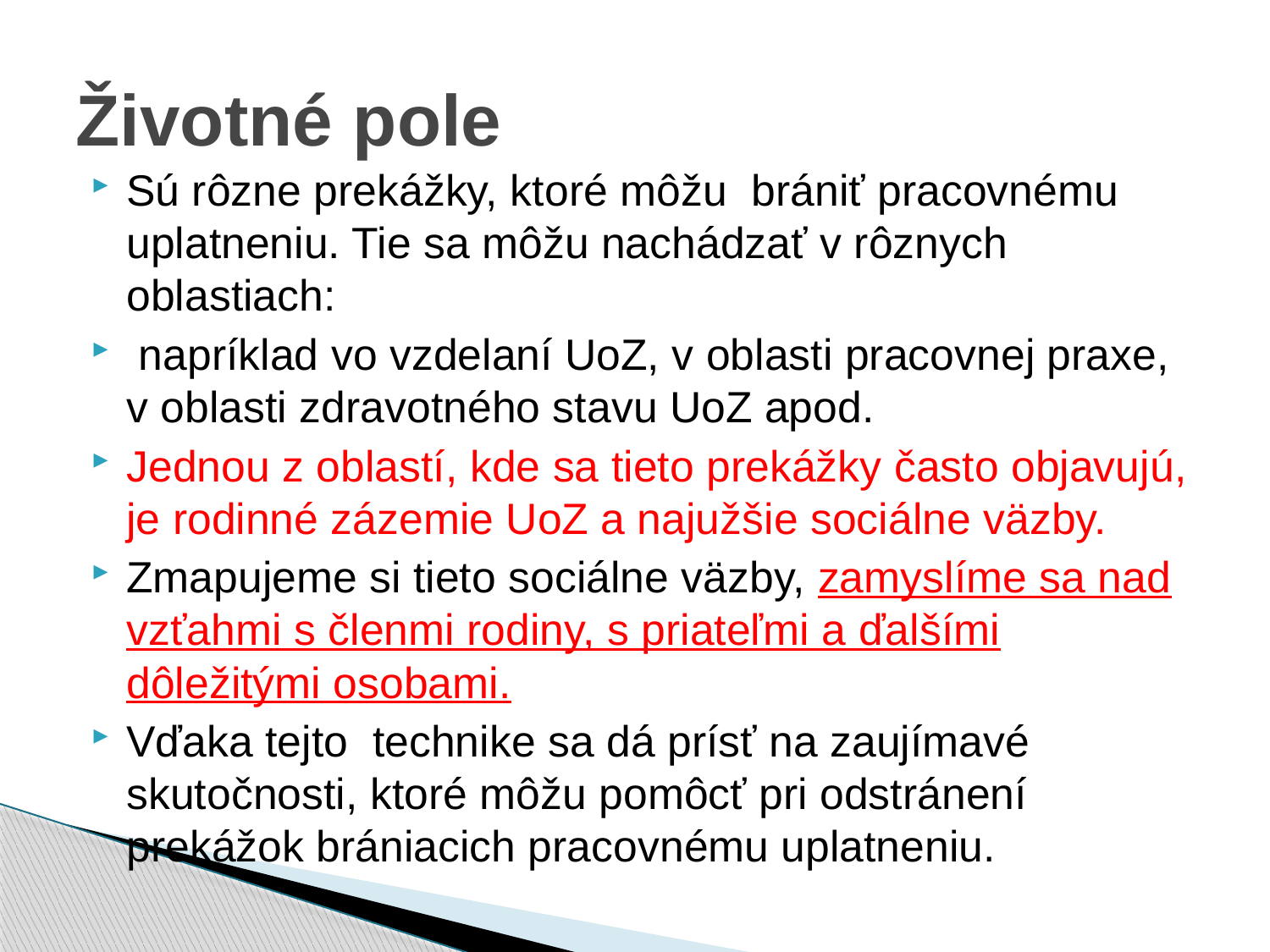

# Životné pole
Sú rôzne prekážky, ktoré môžu  brániť pracovnému uplatneniu. Tie sa môžu nachádzať v rôznych oblastiach:
 napríklad vo vzdelaní UoZ, v oblasti pracovnej praxe, v oblasti zdravotného stavu UoZ apod.
Jednou z oblastí, kde sa tieto prekážky často objavujú, je rodinné zázemie UoZ a najužšie sociálne väzby.
Zmapujeme si tieto sociálne väzby, zamyslíme sa nad vzťahmi s členmi rodiny, s priateľmi a ďalšími dôležitými osobami.
Vďaka tejto  technike sa dá prísť na zaujímavé skutočnosti, ktoré môžu pomôcť pri odstránení prekážok brániacich pracovnému uplatneniu.